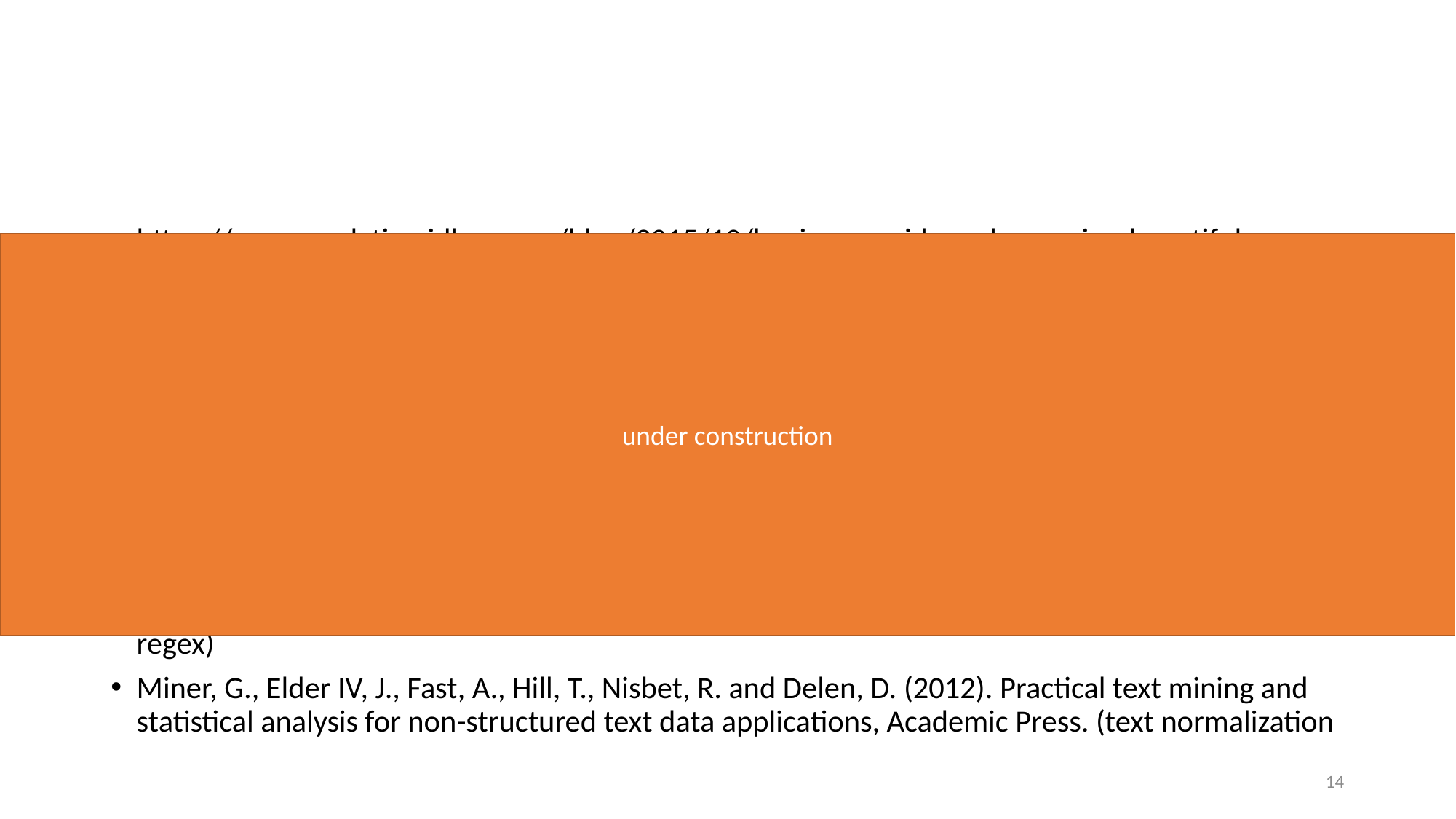

https://www.analyticsvidhya.com/blog/2015/10/beginner-guide-web-scraping-beautiful-soup-python/ (Guide to webscraping in python)
https://flukeout.github.io/# (understand css)
https://selectorgadget.com/ (more on selector gadget)
https://cran.r-project.org/web/packages/rtweet/rtweet.pdf
https://rtweet-workshop.mikewk.com/#1
https://docs.tweepy.org/en/latest/ (scrape tweets in python)
https://r4ds.had.co.nz/strings.html (book R for data science, regex)
https://www.rstudio.com/wp-content/uploads/2016/09/RegExCheatsheet.pdf (cheatsheet regex)
Miner, G., Elder IV, J., Fast, A., Hill, T., Nisbet, R. and Delen, D. (2012). Practical text mining and statistical analysis for non-structured text data applications, Academic Press. (text normalization
under construction
14